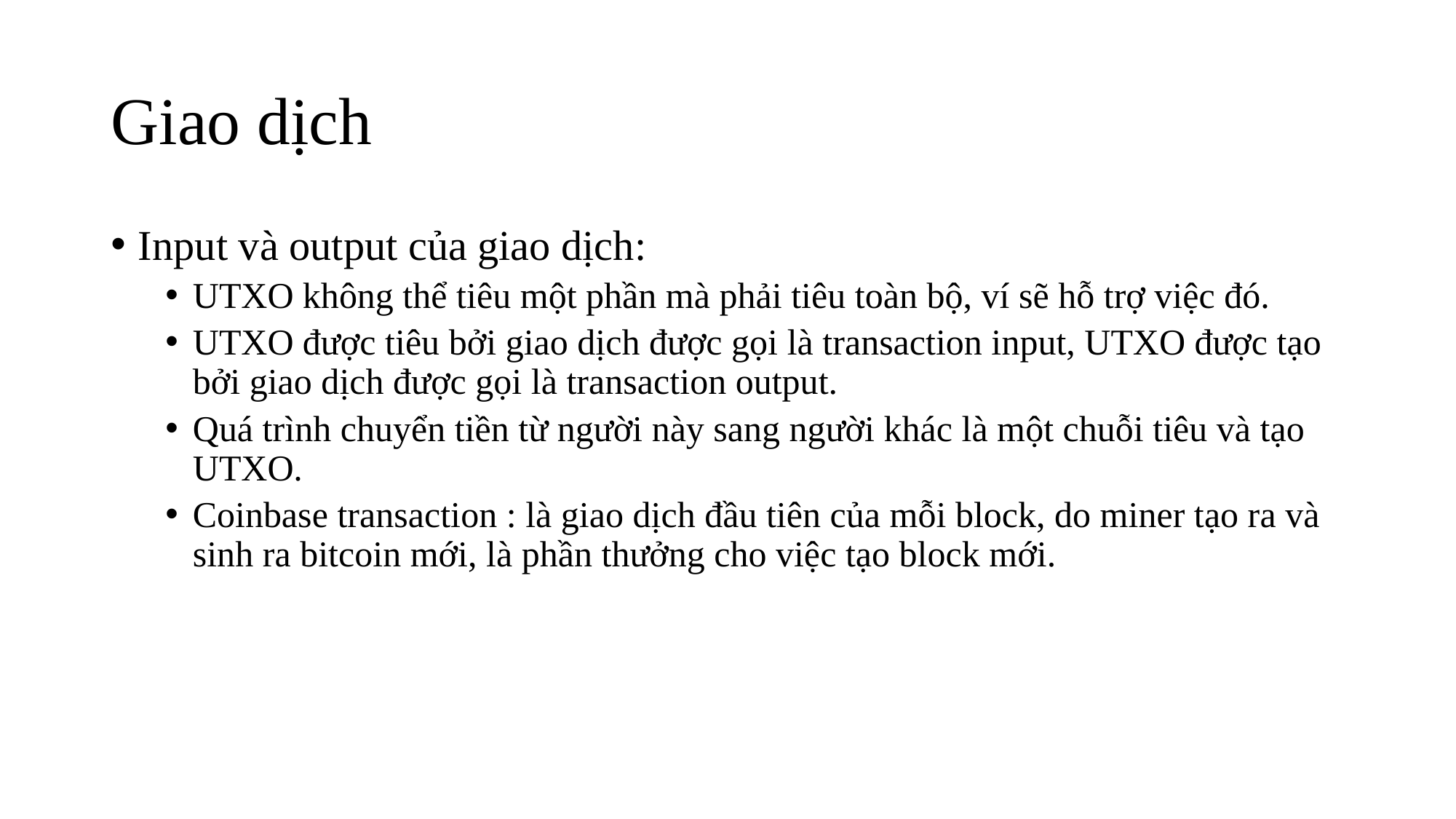

# Giao dịch
Input và output của giao dịch:
UTXO không thể tiêu một phần mà phải tiêu toàn bộ, ví sẽ hỗ trợ việc đó.
UTXO được tiêu bởi giao dịch được gọi là transaction input, UTXO được tạo bởi giao dịch được gọi là transaction output.
Quá trình chuyển tiền từ người này sang người khác là một chuỗi tiêu và tạo UTXO.
Coinbase transaction : là giao dịch đầu tiên của mỗi block, do miner tạo ra và sinh ra bitcoin mới, là phần thưởng cho việc tạo block mới.